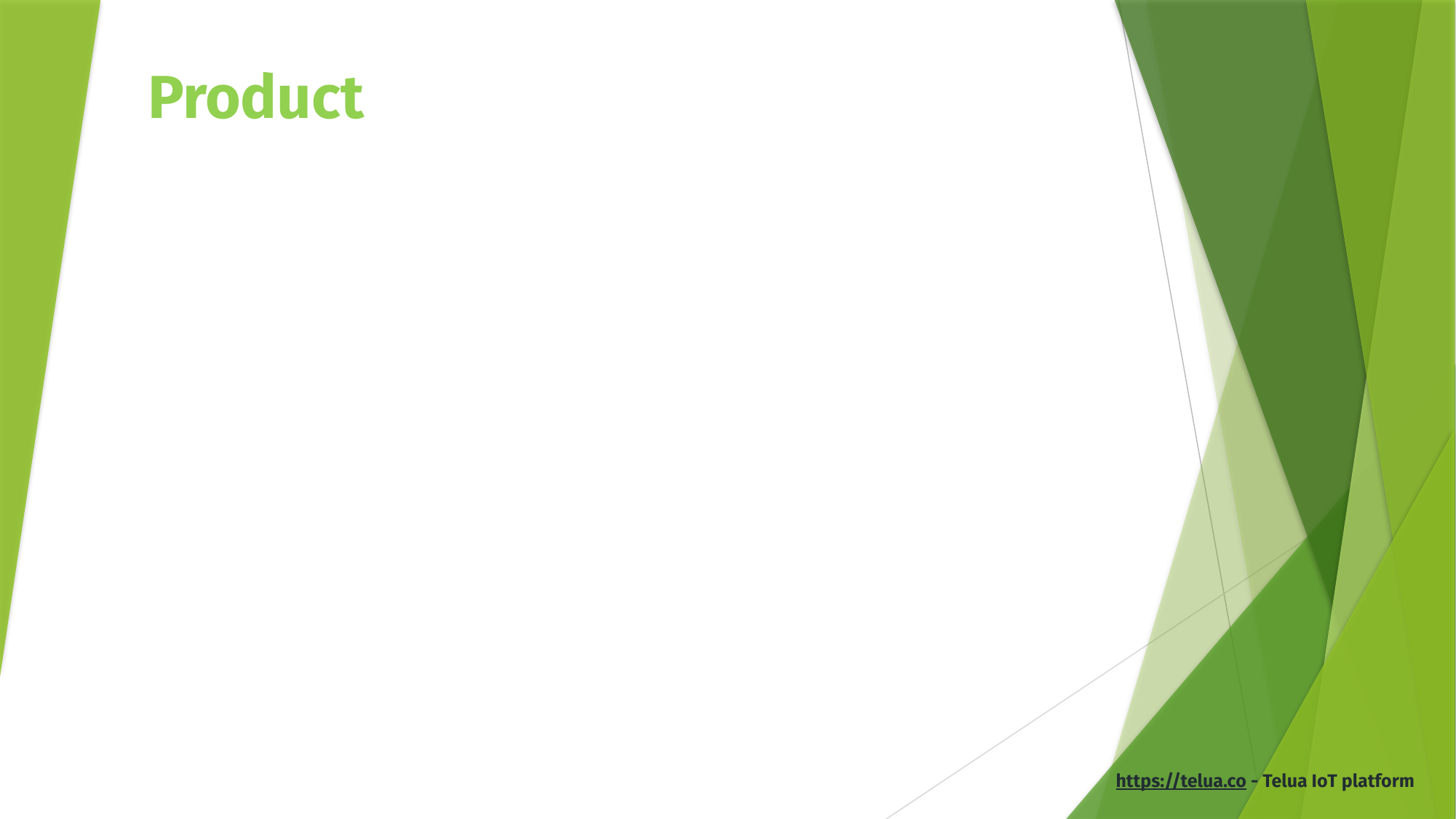

# Product
https://telua.co - Telua IoT platform